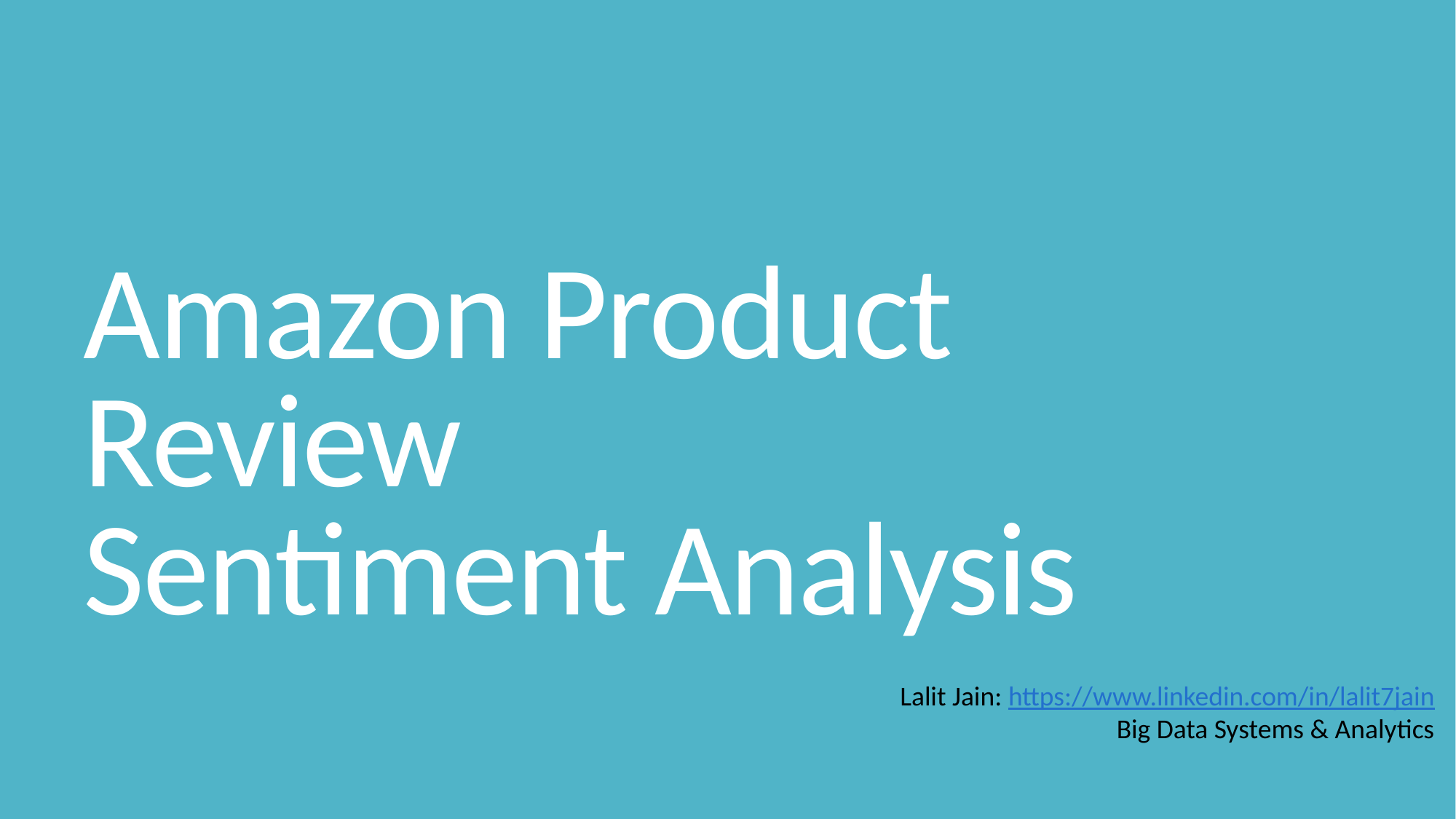

# Amazon Product Review Sentiment Analysis
Lalit Jain: https://www.linkedin.com/in/lalit7jain
Big Data Systems & Analytics